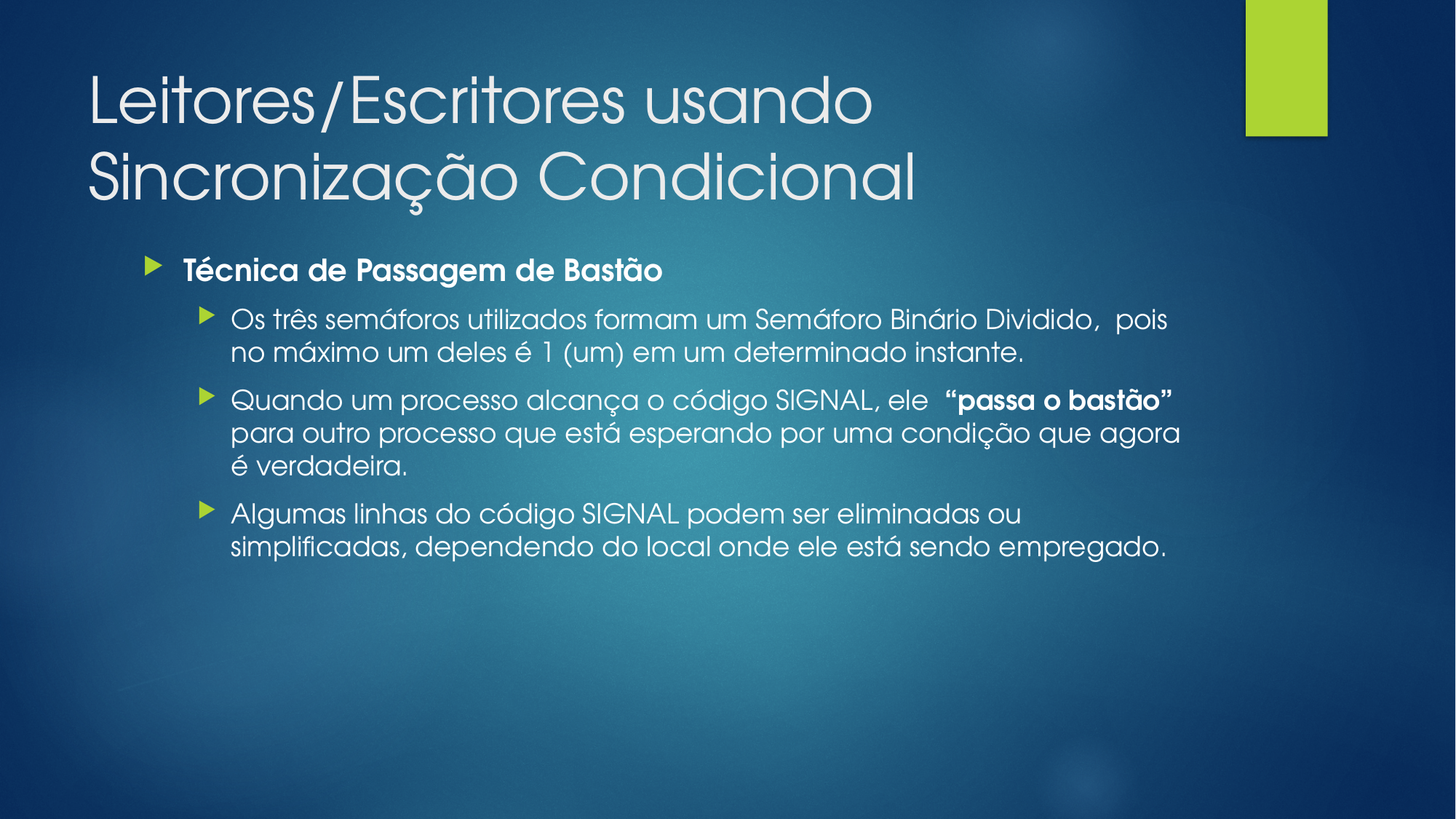

# Leitores/Escritores usando Sincronização Condicional
Técnica de Passagem de Bastão
Os três semáforos utilizados formam um Semáforo Binário Dividido,  pois no máximo um deles é 1 (um) em um determinado instante.
Quando um processo alcança o código SIGNAL, ele  “passa o bastão” para outro processo que está esperando por uma condição que agora é verdadeira.
Algumas linhas do código SIGNAL podem ser eliminadas ou simplificadas, dependendo do local onde ele está sendo empregado.